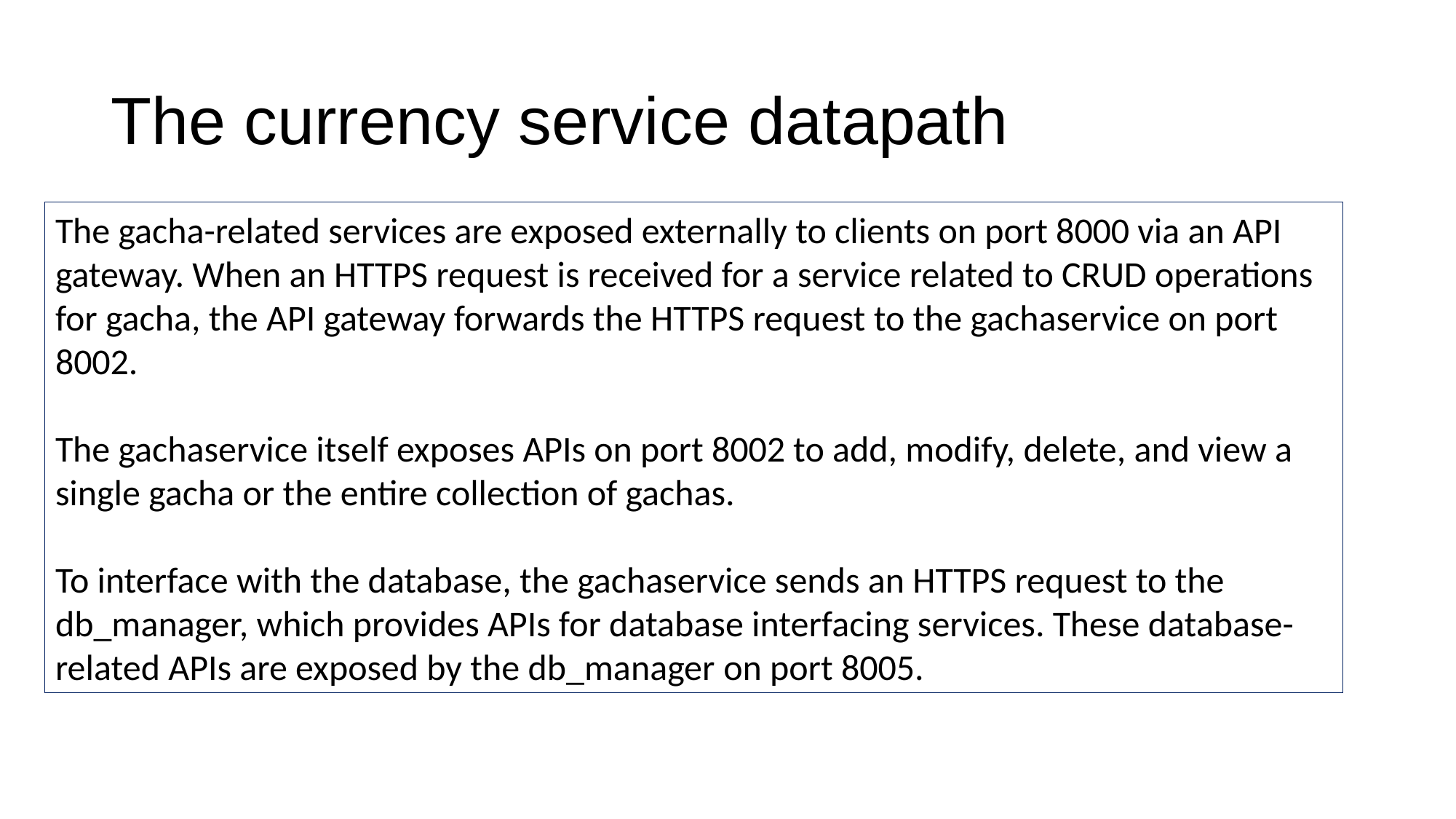

# The currency service datapath
The gacha-related services are exposed externally to clients on port 8000 via an API gateway. When an HTTPS request is received for a service related to CRUD operations for gacha, the API gateway forwards the HTTPS request to the gachaservice on port 8002.

The gachaservice itself exposes APIs on port 8002 to add, modify, delete, and view a single gacha or the entire collection of gachas.

To interface with the database, the gachaservice sends an HTTPS request to the db_manager, which provides APIs for database interfacing services. These database-related APIs are exposed by the db_manager on port 8005.